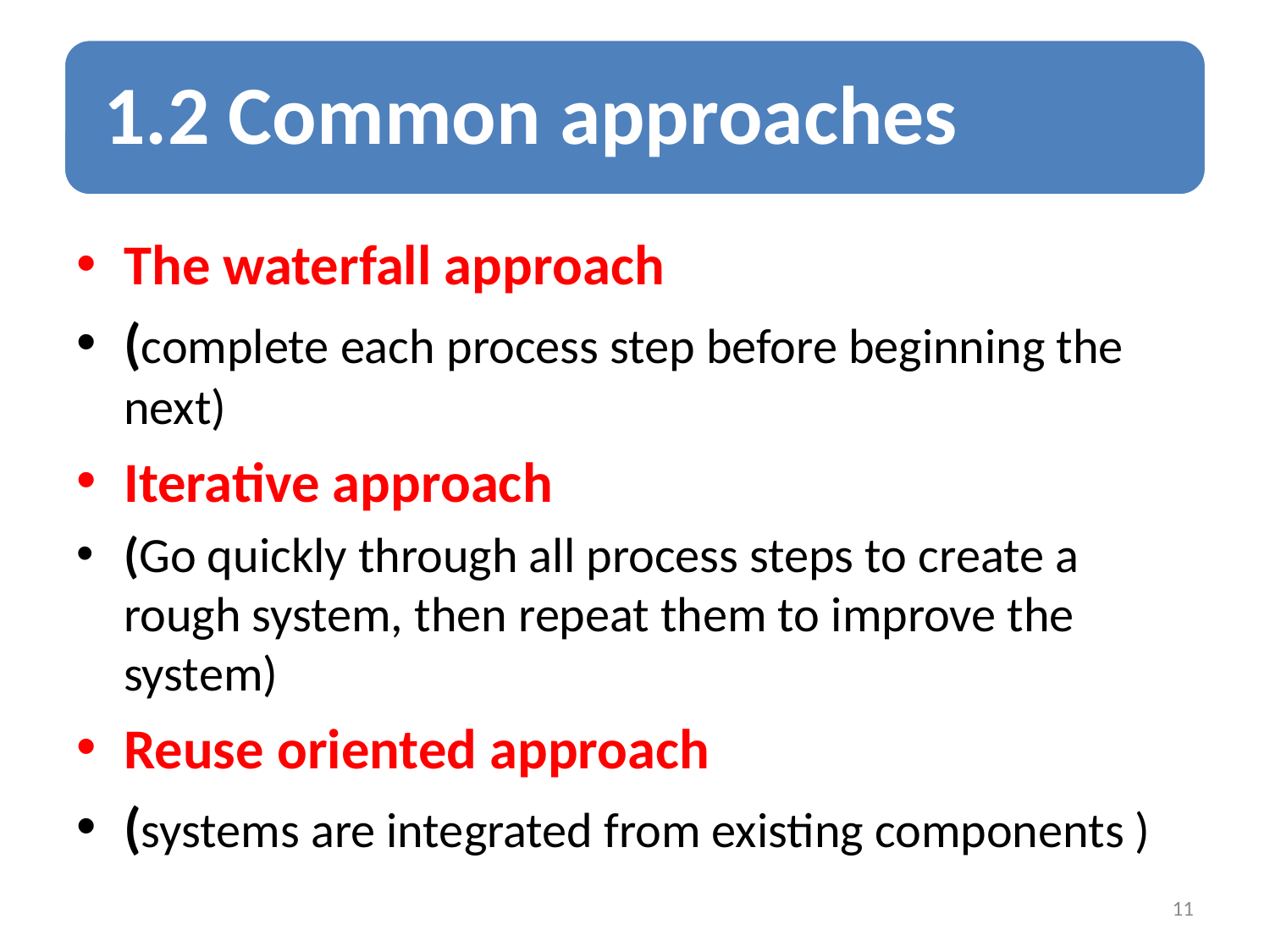

1.2 Common approaches
The waterfall approach
(complete each process step before beginning the next)
Iterative approach
(Go quickly through all process steps to create a rough system, then repeat them to improve the system)
Reuse oriented approach
(systems are integrated from existing components )
11